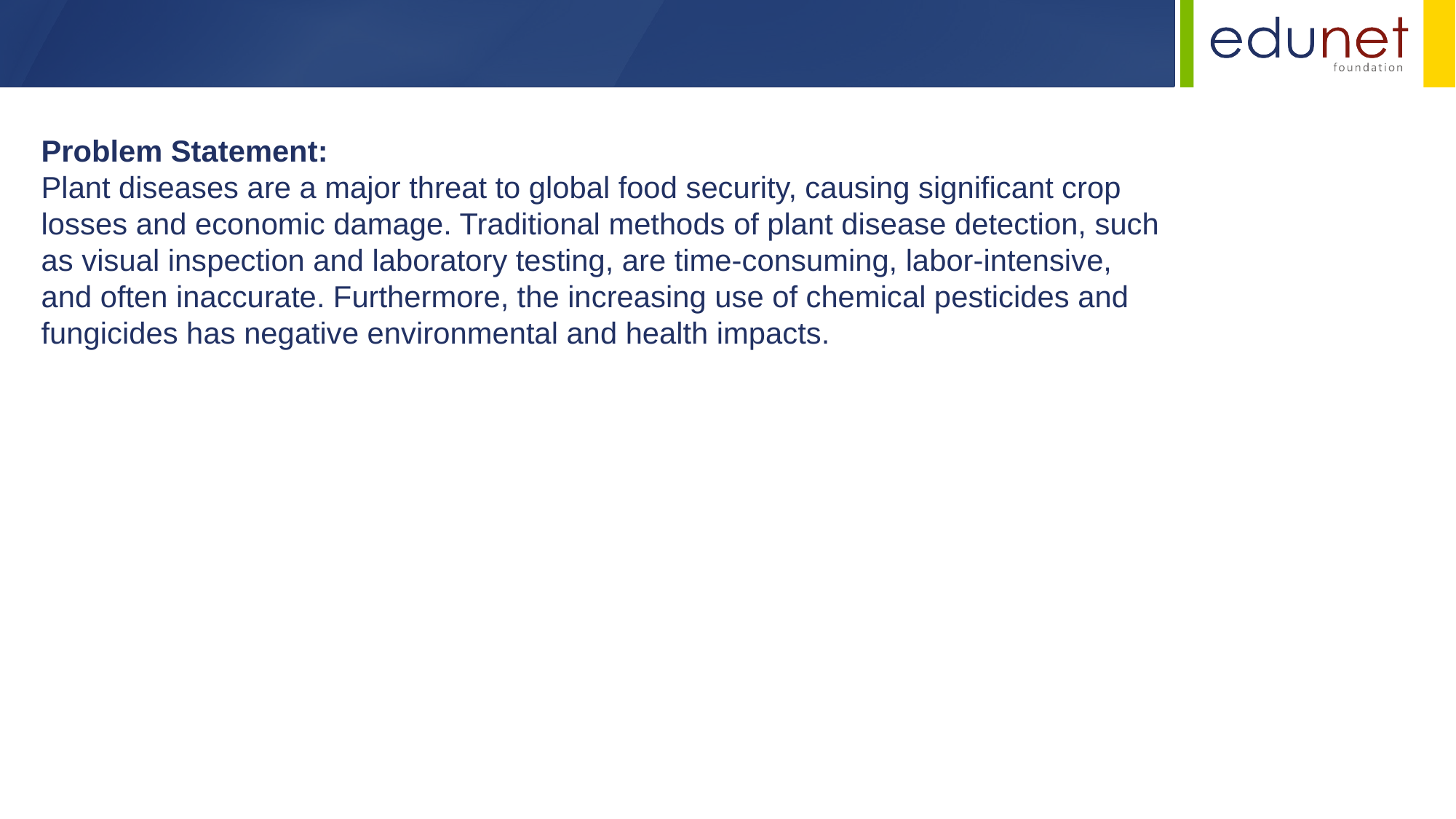

Problem Statement:
Plant diseases are a major threat to global food security, causing significant crop losses and economic damage. Traditional methods of plant disease detection, such as visual inspection and laboratory testing, are time-consuming, labor-intensive, and often inaccurate. Furthermore, the increasing use of chemical pesticides and fungicides has negative environmental and health impacts.